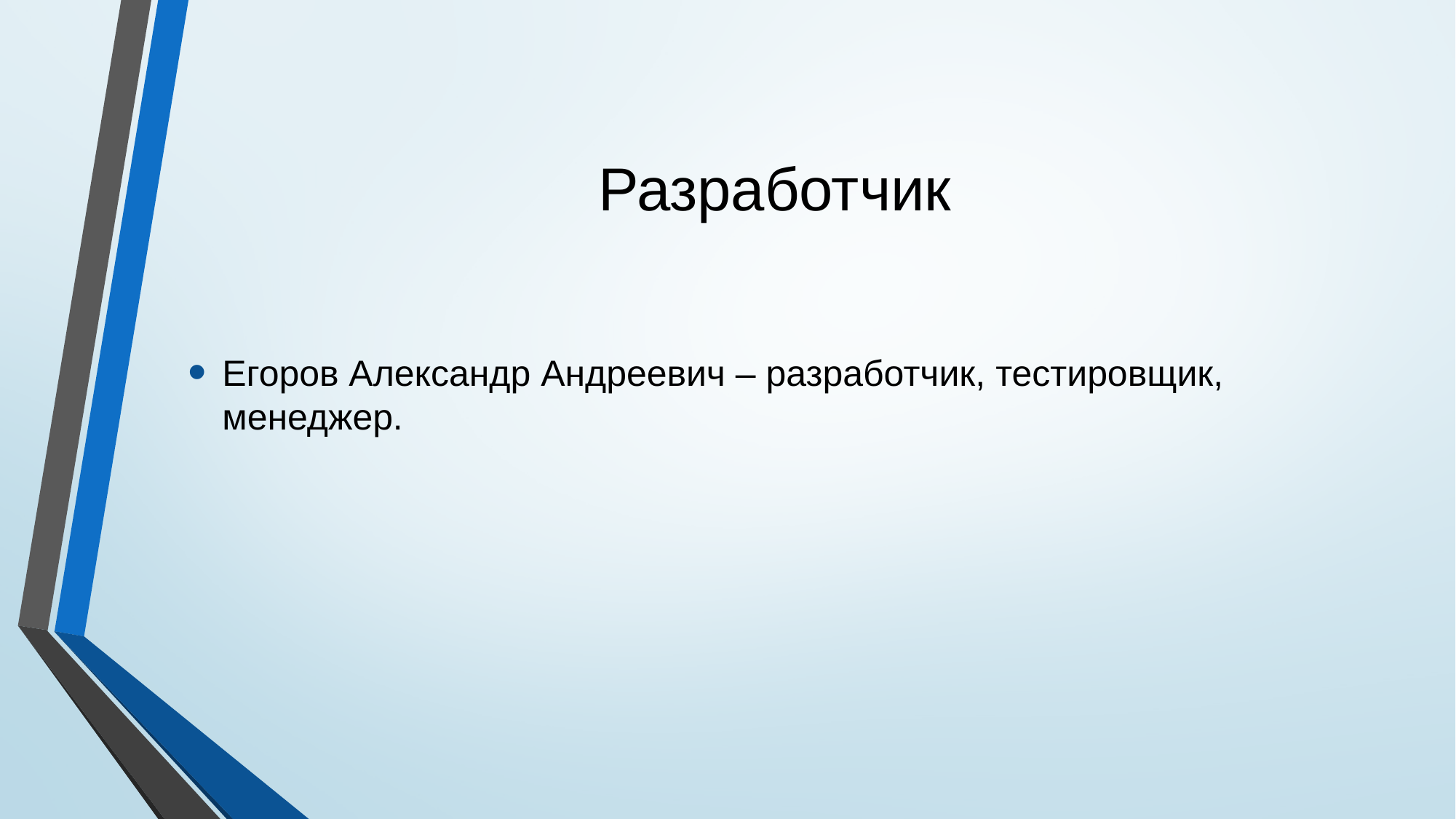

# Разработчик
Егоров Александр Андреевич – разработчик, тестировщик, менеджер.